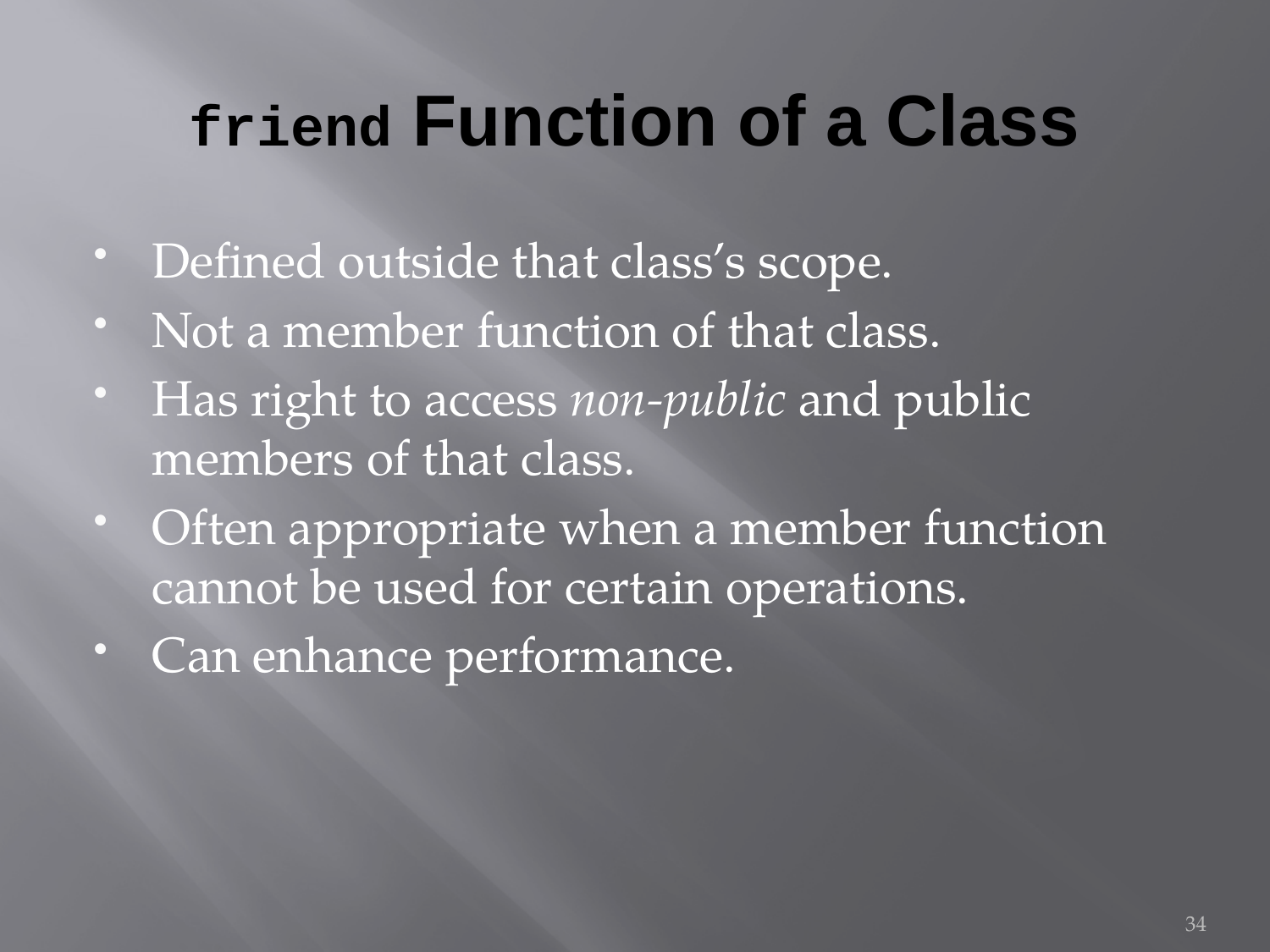

# friend Function of a Class
Defined outside that class’s scope.
Not a member function of that class.
Has right to access non-public and public members of that class.
Often appropriate when a member function cannot be used for certain operations.
Can enhance performance.
34